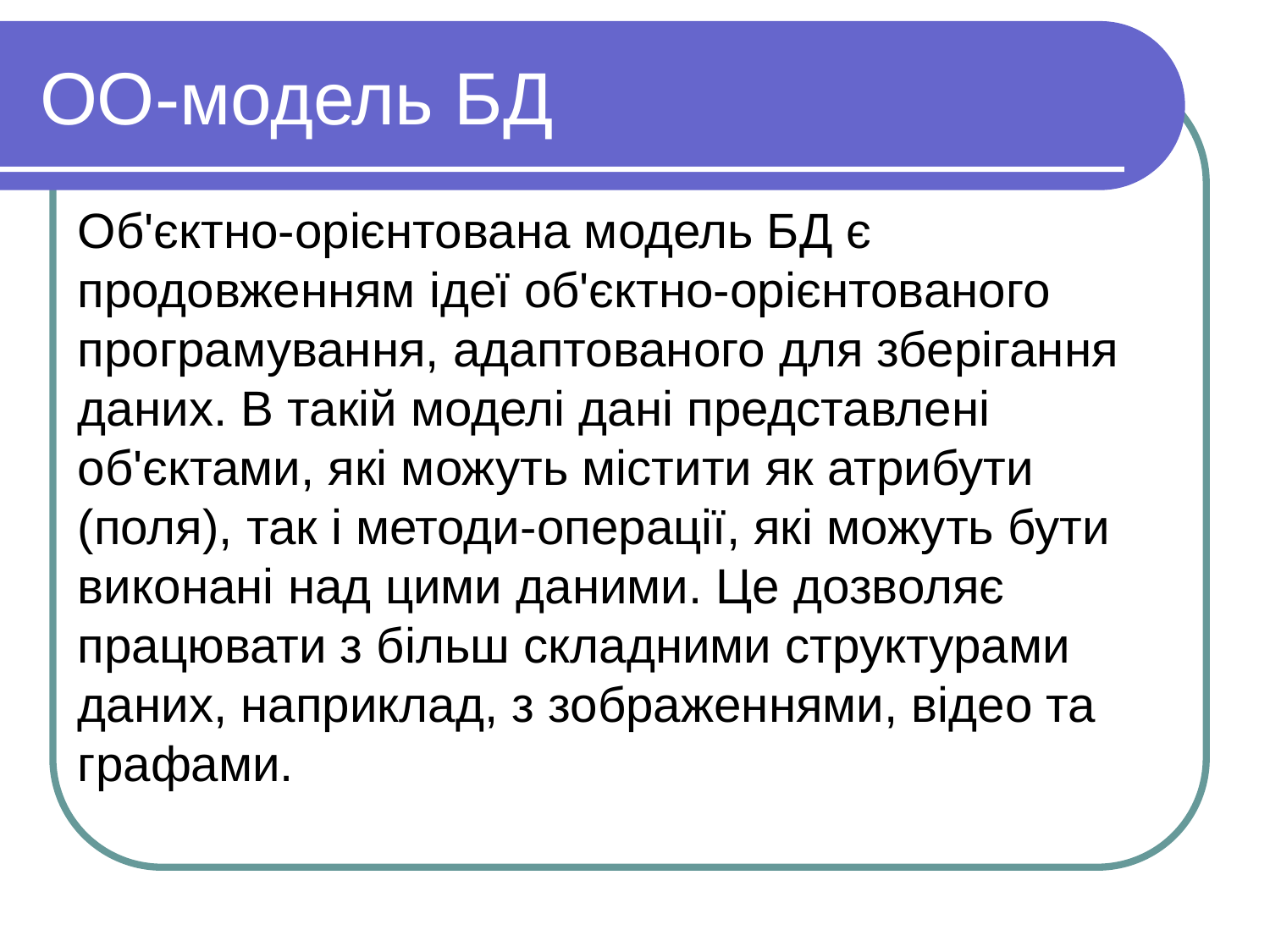

ОО-модель БД
Об'єктно-орієнтована модель БД є продовженням ідеї об'єктно-орієнтованого програмування, адаптованого для зберігання даних. В такій моделі дані представлені об'єктами, які можуть містити як атрибути (поля), так і методи-операції, які можуть бути виконані над цими даними. Це дозволяє працювати з більш складними структурами даних, наприклад, з зображеннями, відео та графами.